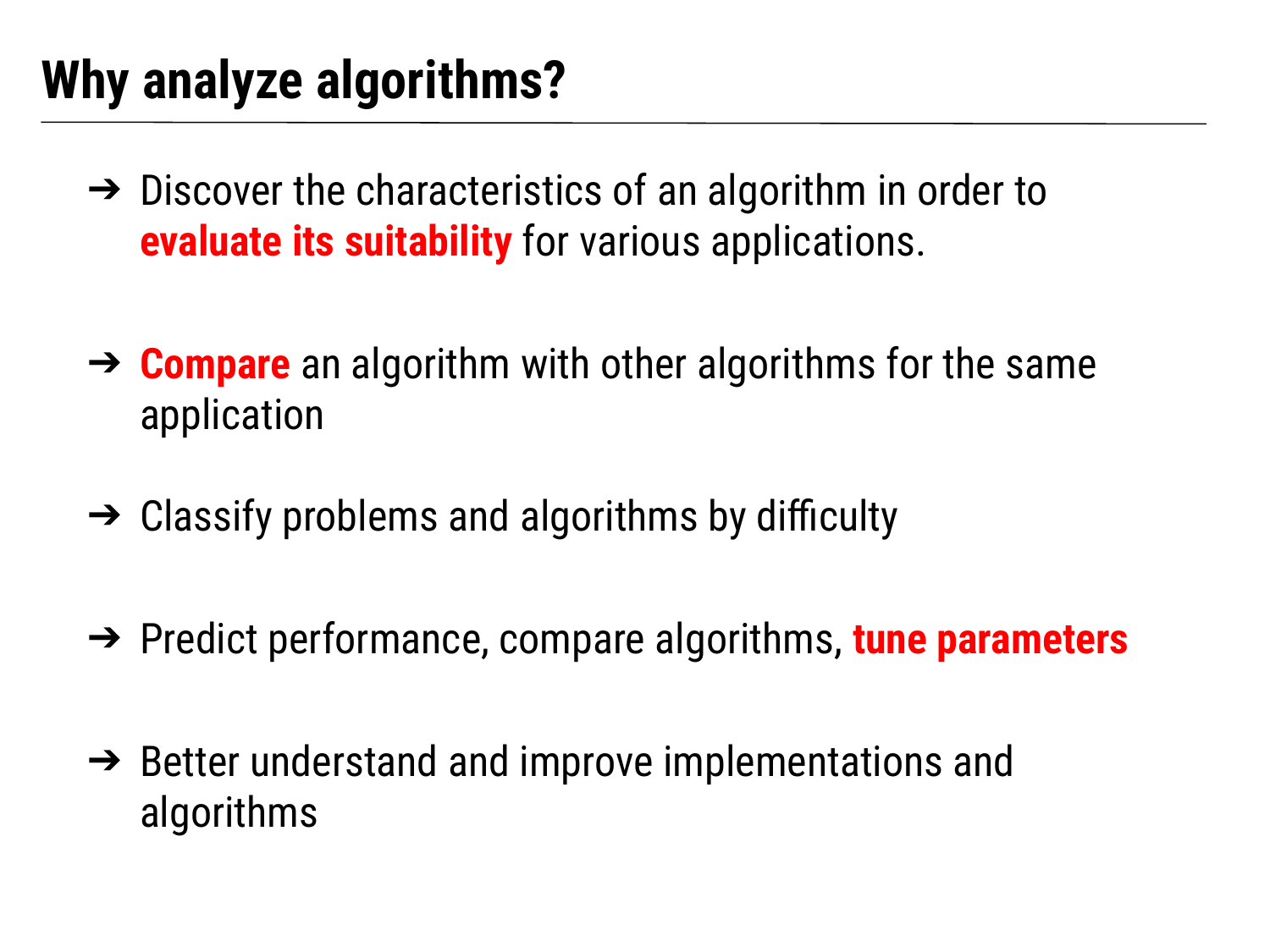

# Why analyze algorithms?
Discover the characteristics of an algorithm in order to evaluate its suitability for various applications.

Compare an algorithm with other algorithms for the same application
Classify problems and algorithms by difficulty

Predict performance, compare algorithms, tune parameters

Better understand and improve implementations and algorithms